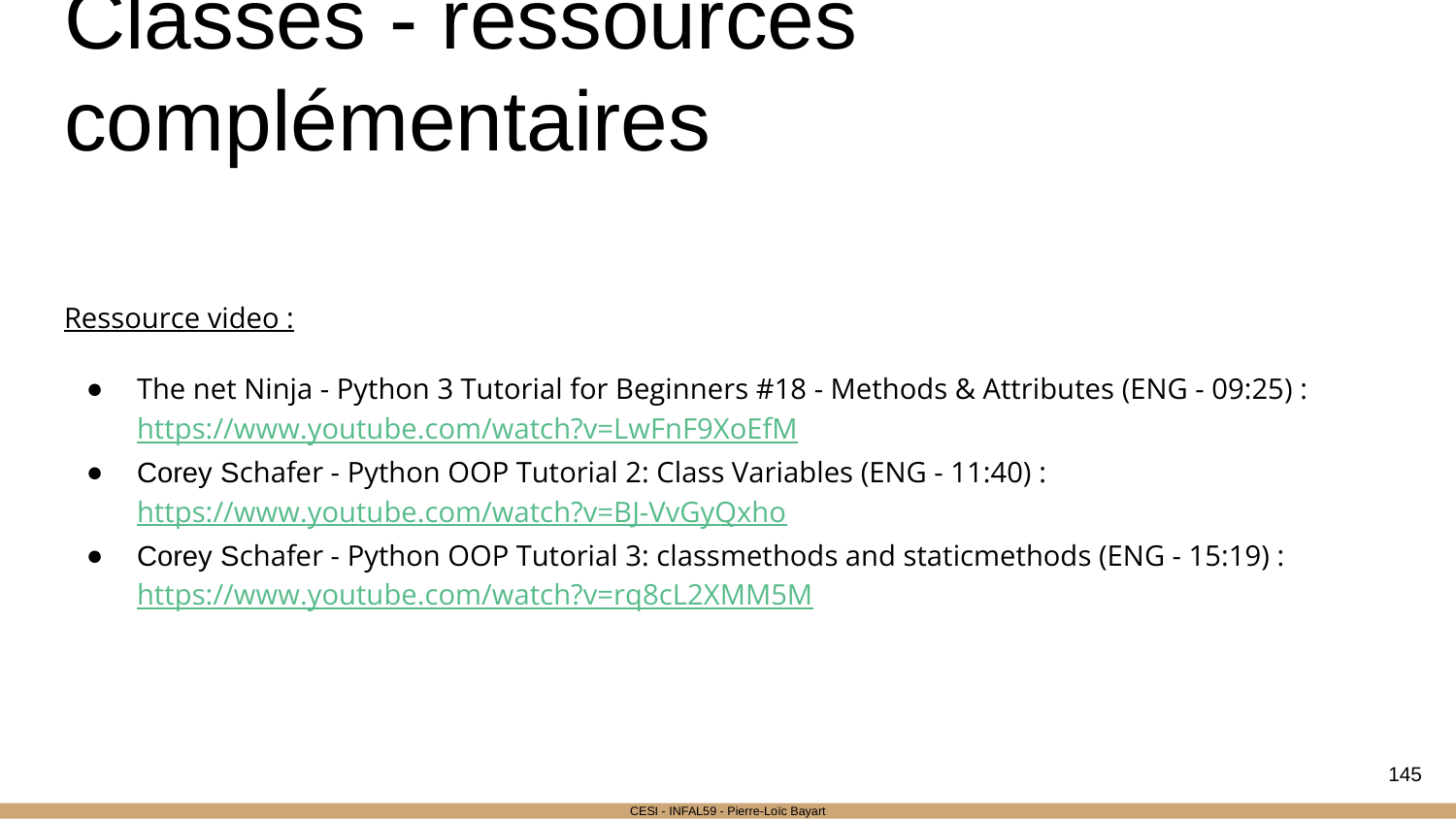

# Classes - ressources complémentaires
Ressource video :
The net Ninja - Python 3 Tutorial for Beginners #18 - Methods & Attributes (ENG - 09:25) : https://www.youtube.com/watch?v=LwFnF9XoEfM
Corey Schafer - Python OOP Tutorial 2: Class Variables (ENG - 11:40) : https://www.youtube.com/watch?v=BJ-VvGyQxho
Corey Schafer - Python OOP Tutorial 3: classmethods and staticmethods (ENG - 15:19) : https://www.youtube.com/watch?v=rq8cL2XMM5M

145